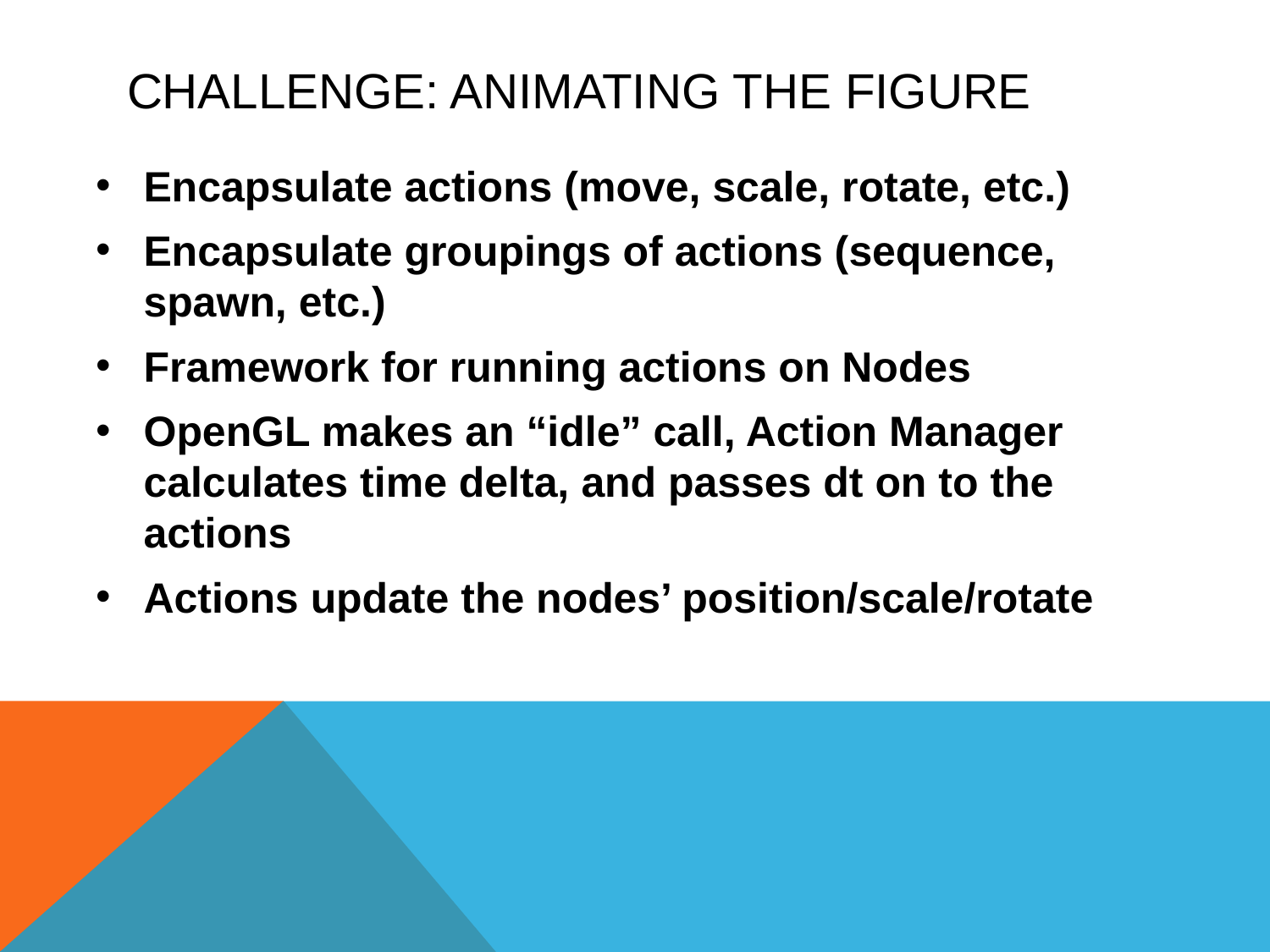

# Challenge: Animating the Figure
Encapsulate actions (move, scale, rotate, etc.)
Encapsulate groupings of actions (sequence, spawn, etc.)
Framework for running actions on Nodes
OpenGL makes an “idle” call, Action Manager calculates time delta, and passes dt on to the actions
Actions update the nodes’ position/scale/rotate